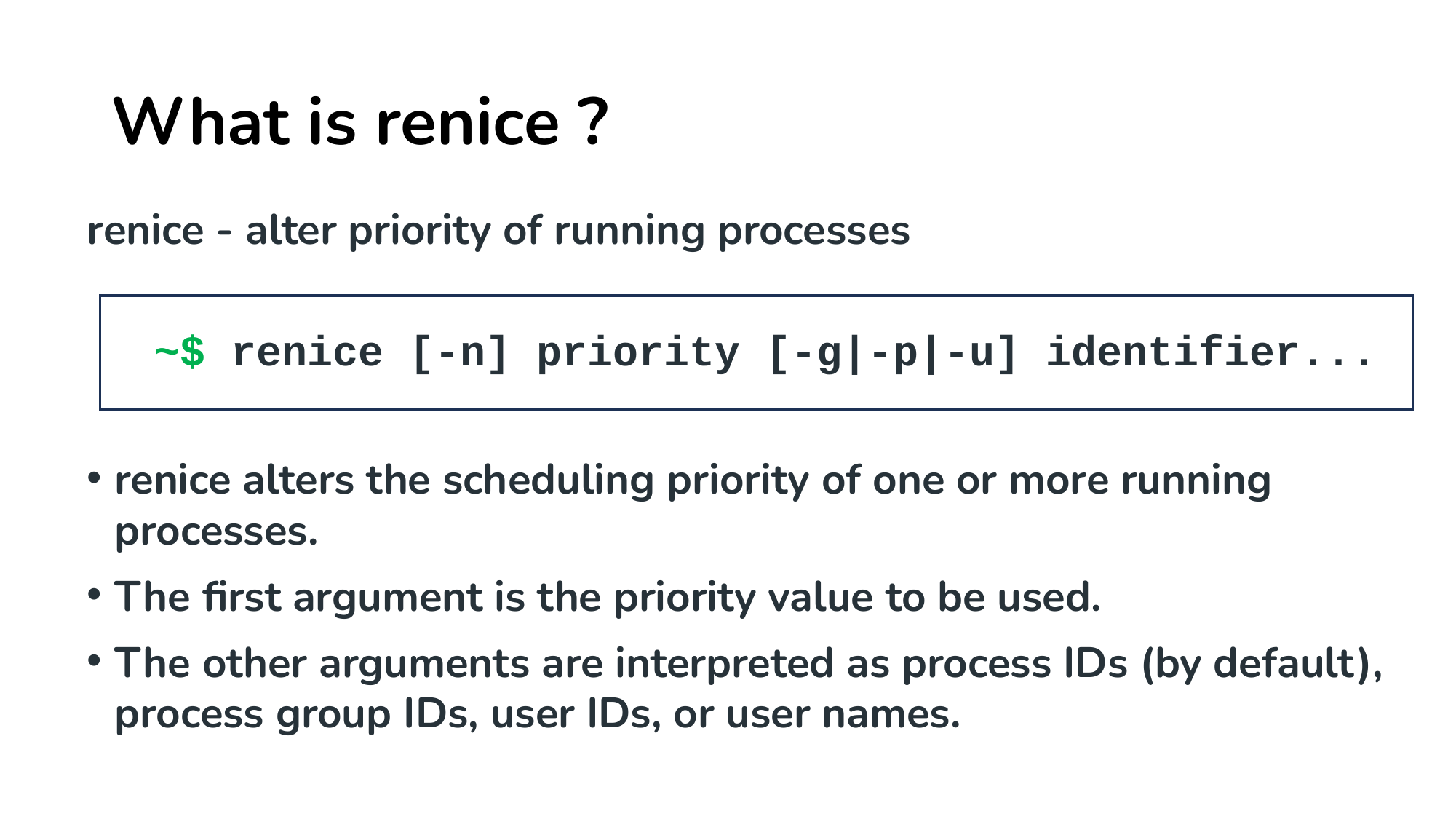

# What is renice ?
renice - alter priority of running processes

~$ renice [-n] priority [-g|-p|-u] identifier...

renice alters the scheduling priority of one or more running processes.
The first argument is the priority value to be used.
The other arguments are interpreted as process IDs (by default), process group IDs, user IDs, or user names.